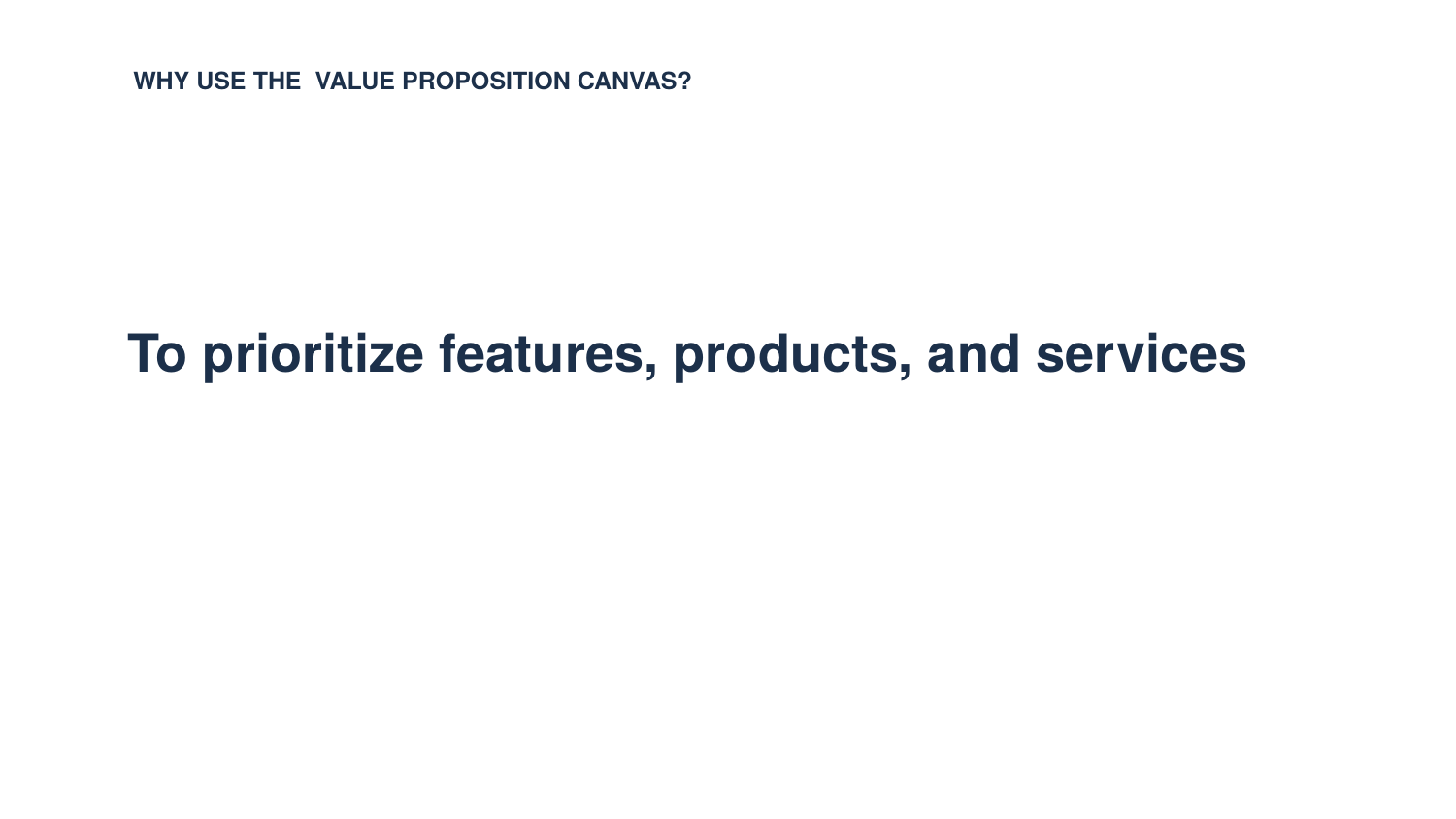

WHY USE THE  VALUE PROPOSITION CANVAS?
# To prioritize features, products, and services